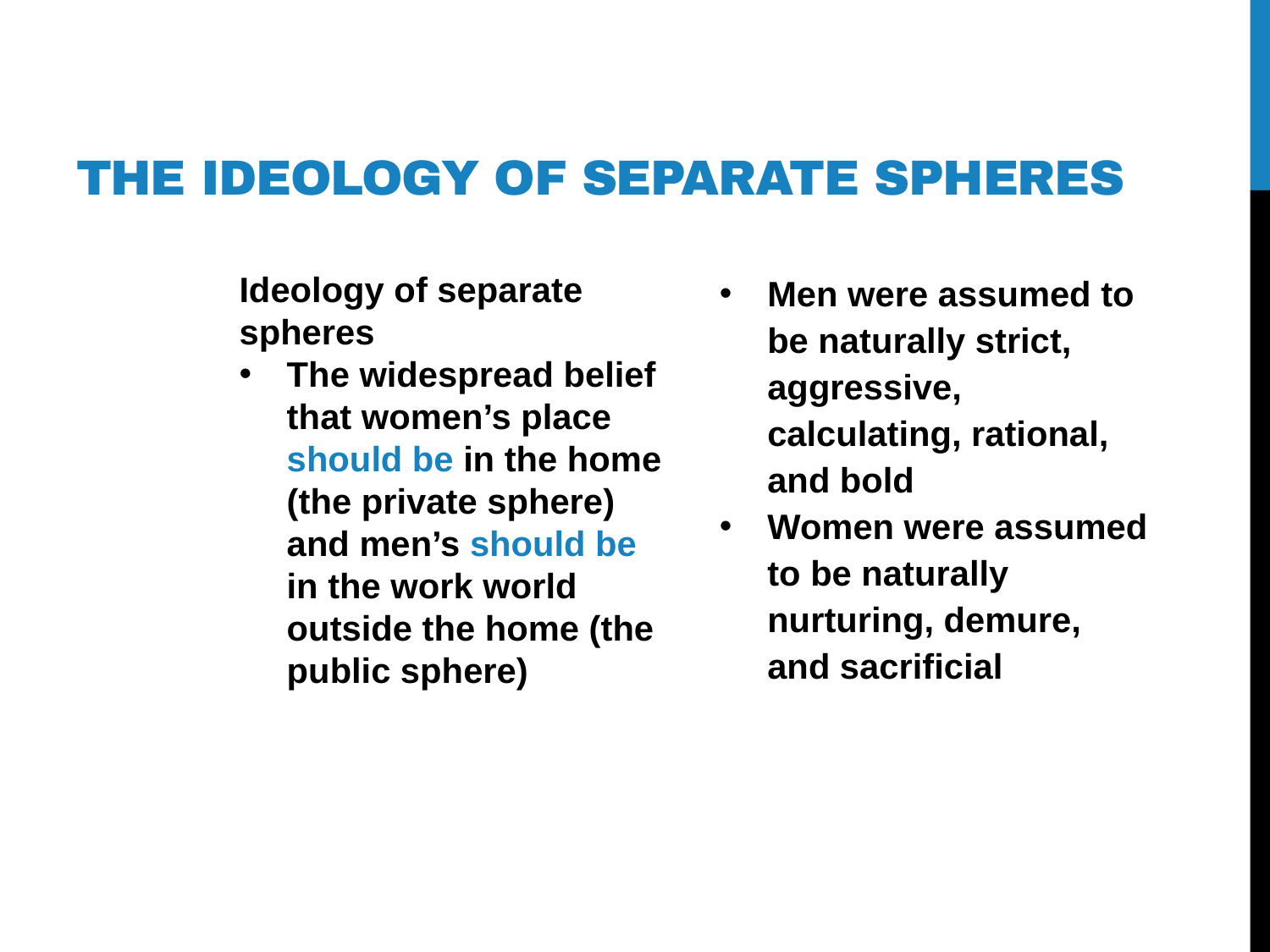

# The ideology of separate spheres

Ideology of separate spheres
The widespread belief that women’s place should be in the home (the private sphere) and men’s should be in the work world outside the home (the public sphere)

Men were assumed to be naturally strict, aggressive, calculating, rational, and bold
Women were assumed to be naturally nurturing, demure, and sacrificial